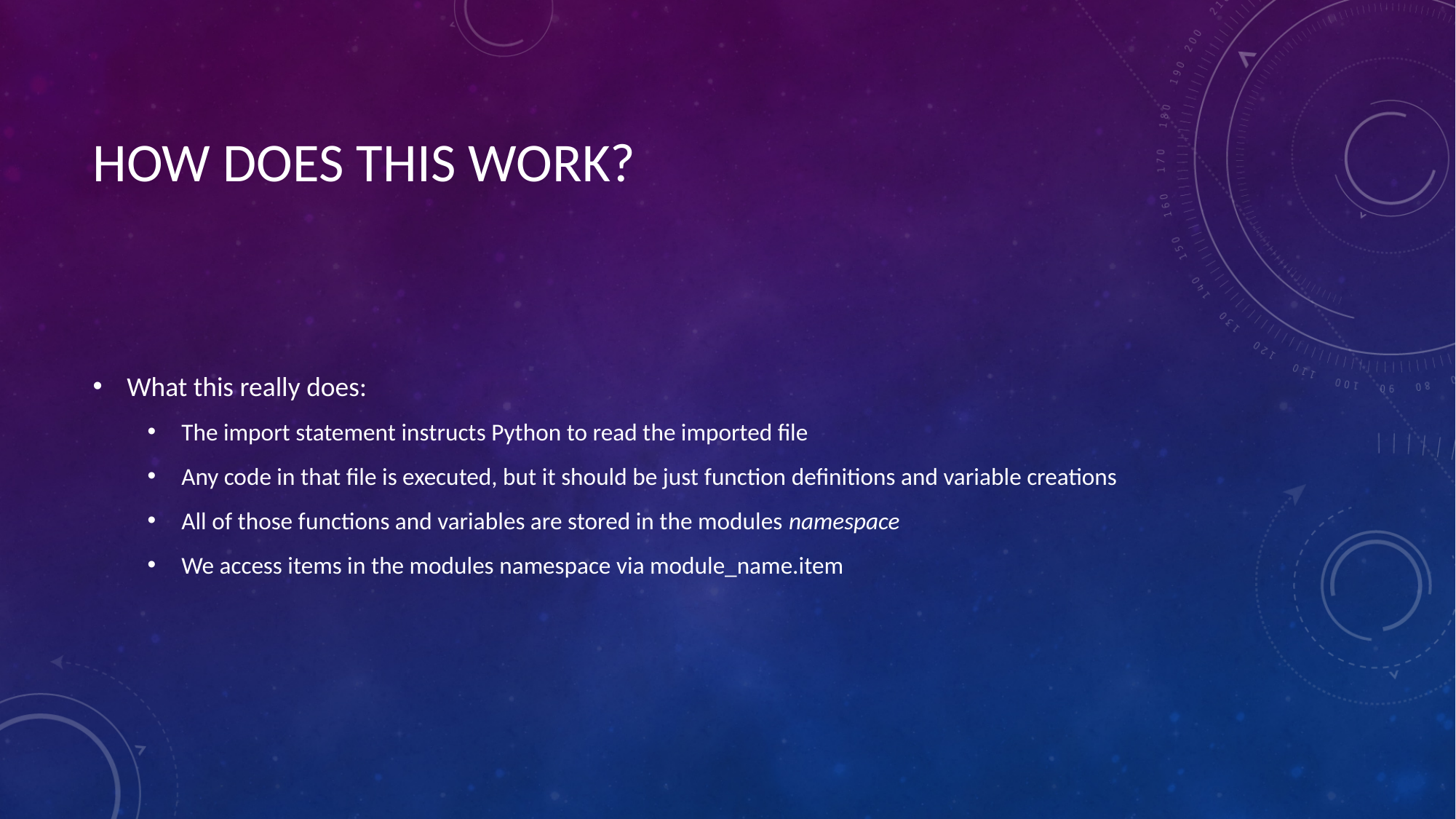

# How does this work?
What this really does:
The import statement instructs Python to read the imported file
Any code in that file is executed, but it should be just function definitions and variable creations
All of those functions and variables are stored in the modules namespace
We access items in the modules namespace via module_name.item